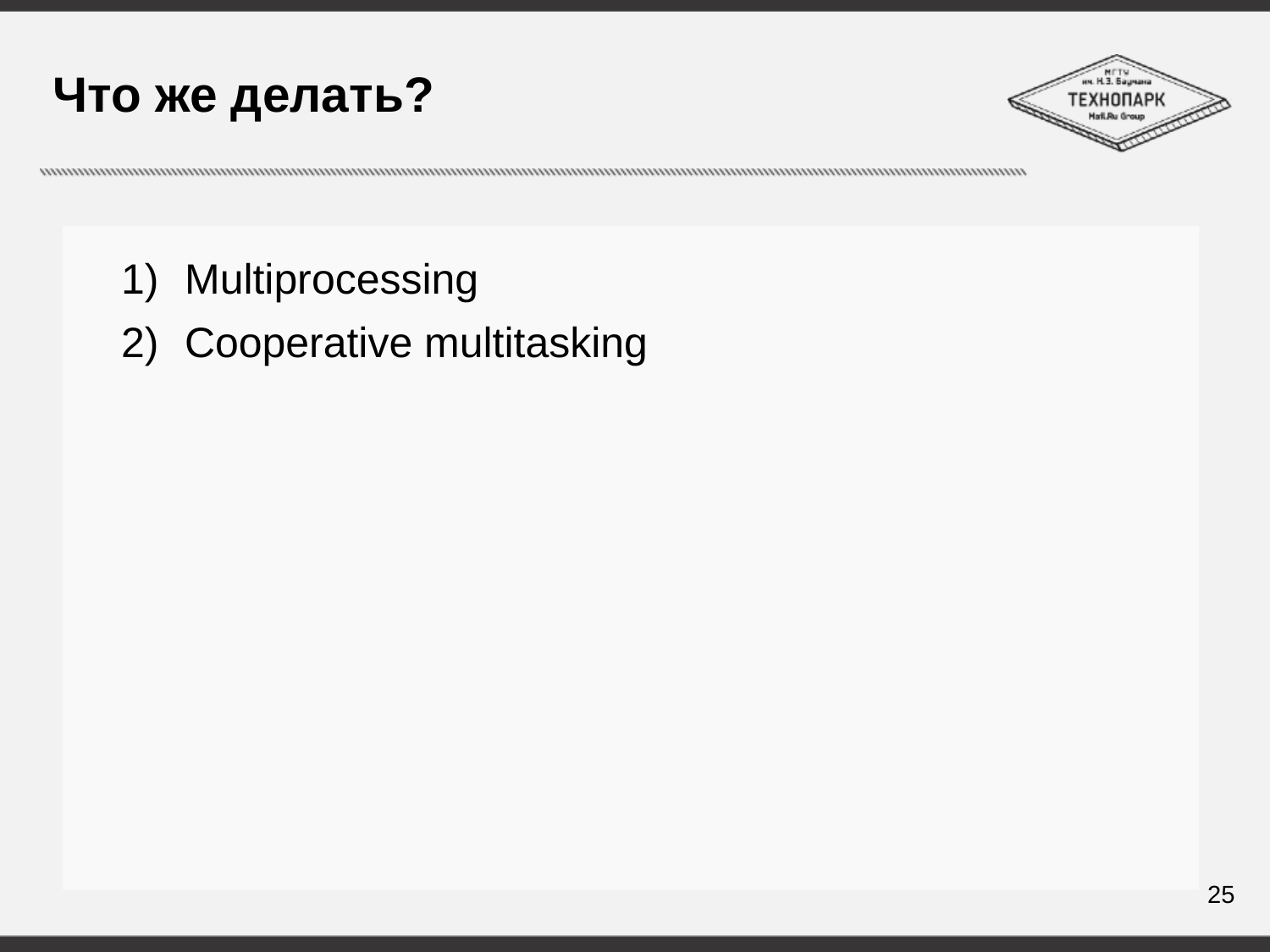

# Что же делать?
Multiprocessing
Cooperative multitasking
25